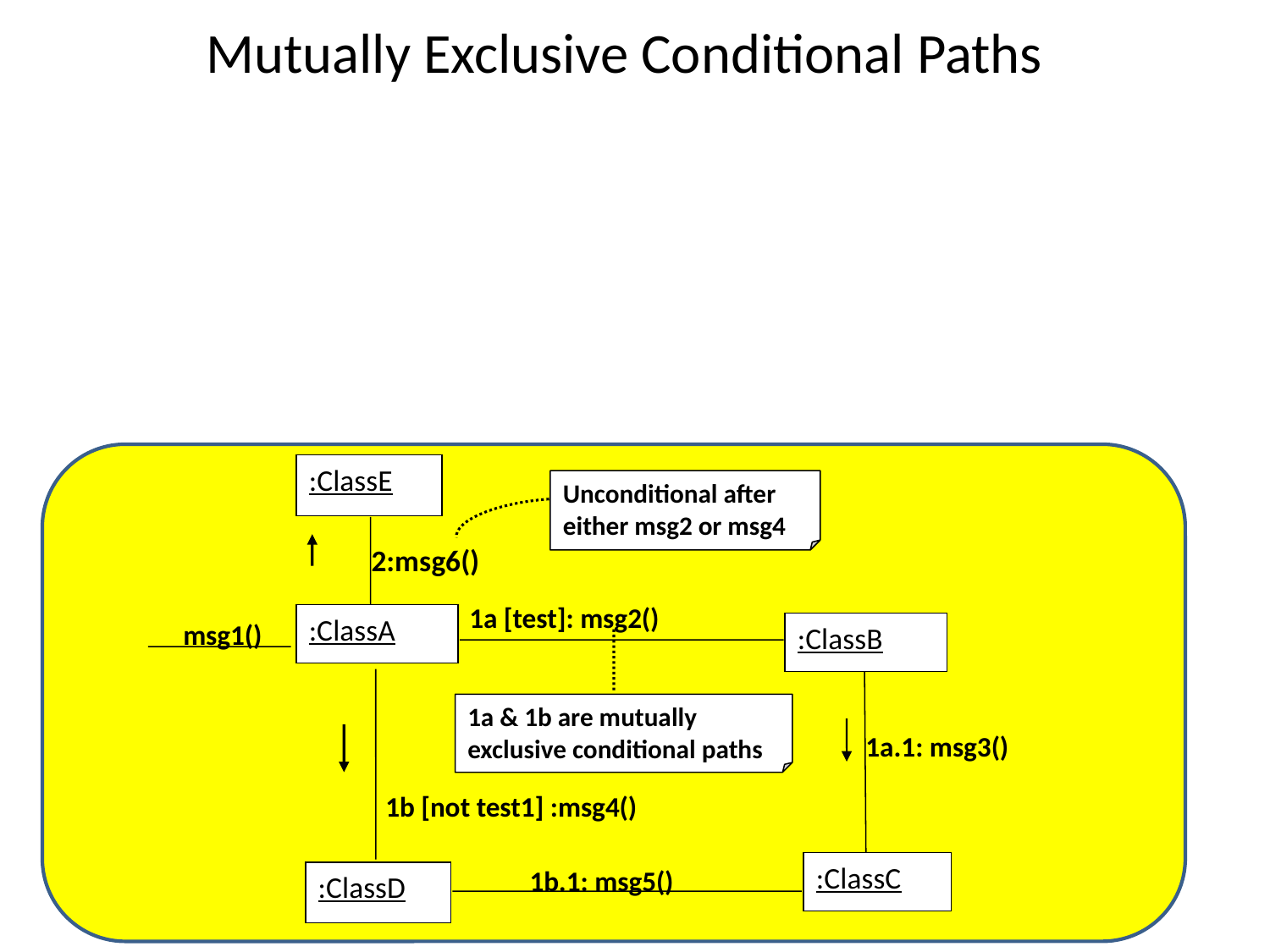

Mutually Exclusive Conditional Paths

:ClassE
Unconditional after either msg2 or msg4

2:msg6()
1a [test]: msg2()
:ClassA

msg1()
:ClassB

1a & 1b are mutually exclusive conditional paths

1a.1: msg3()

1b [not test1] :msg4()
:ClassC

1b.1: msg5()
:ClassD